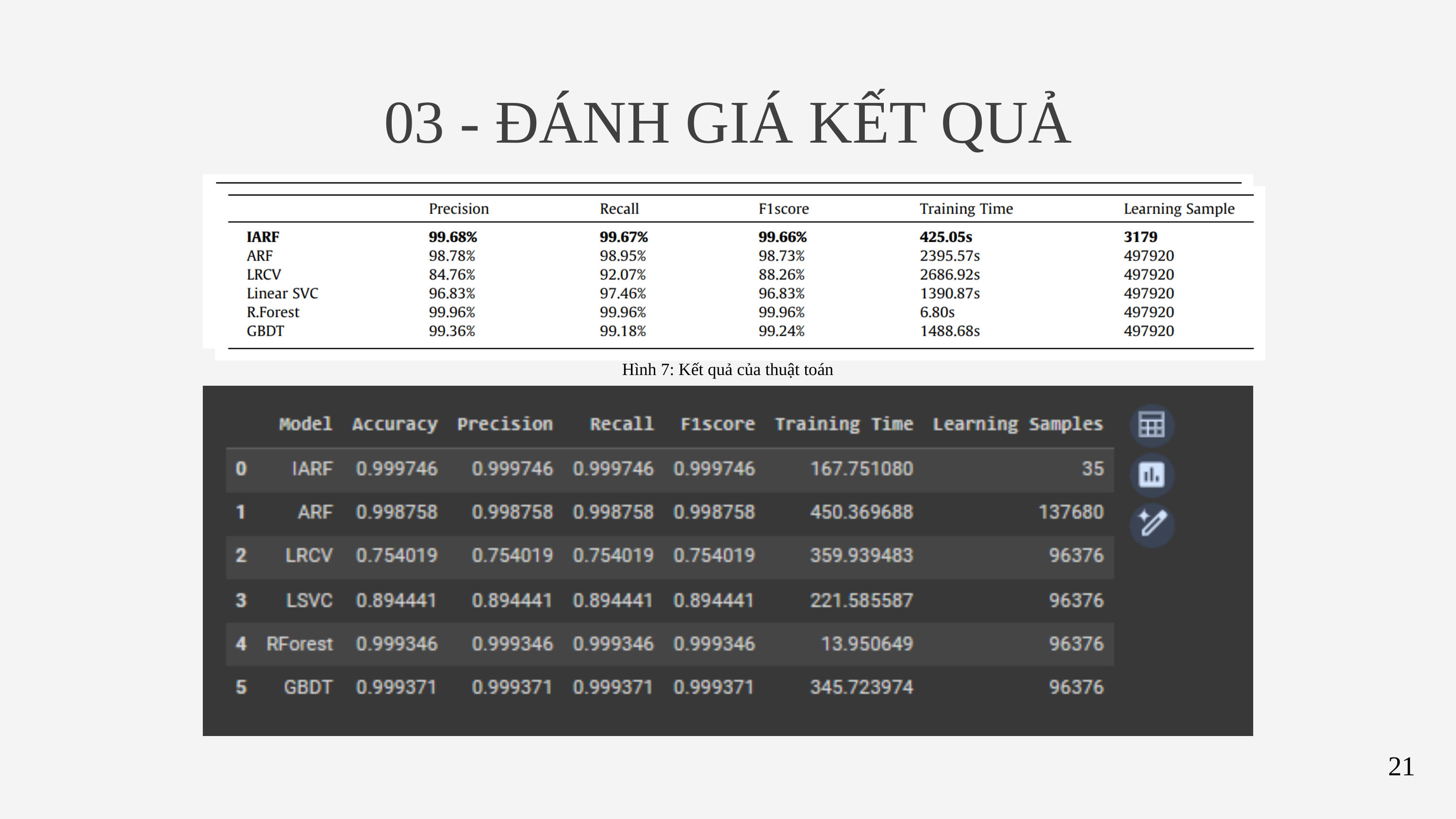

03 - ĐÁNH GIÁ KẾT QUẢ

Hình 7: Kết quả của thuật toán

21